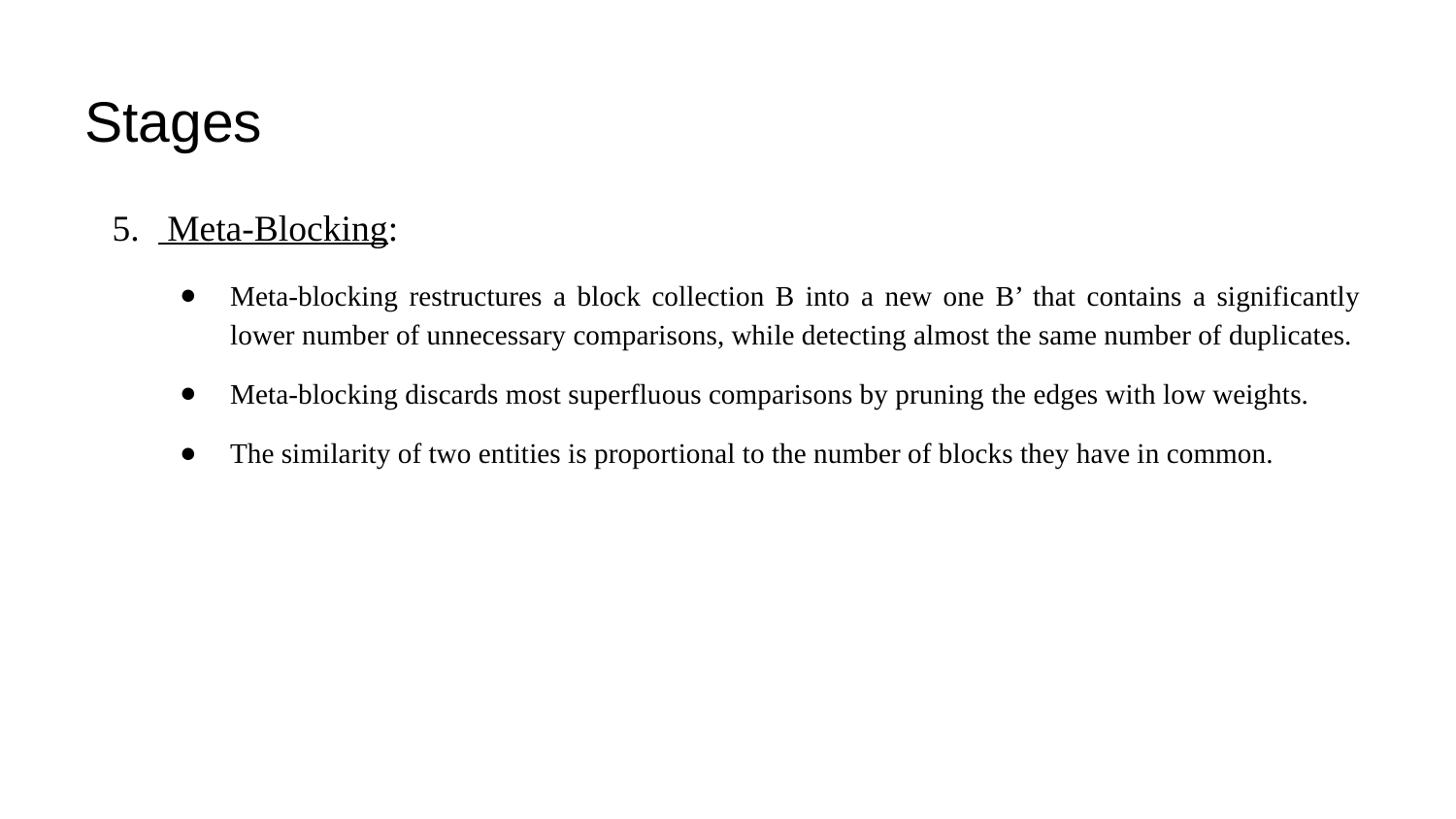

# Stages
   5.   Meta-Blocking:
Meta-blocking restructures a block collection B into a new one B’ that contains a significantly lower number of unnecessary comparisons, while detecting almost the same number of duplicates.
Meta-blocking discards most superfluous comparisons by pruning the edges with low weights.
The similarity of two entities is proportional to the number of blocks they have in common.